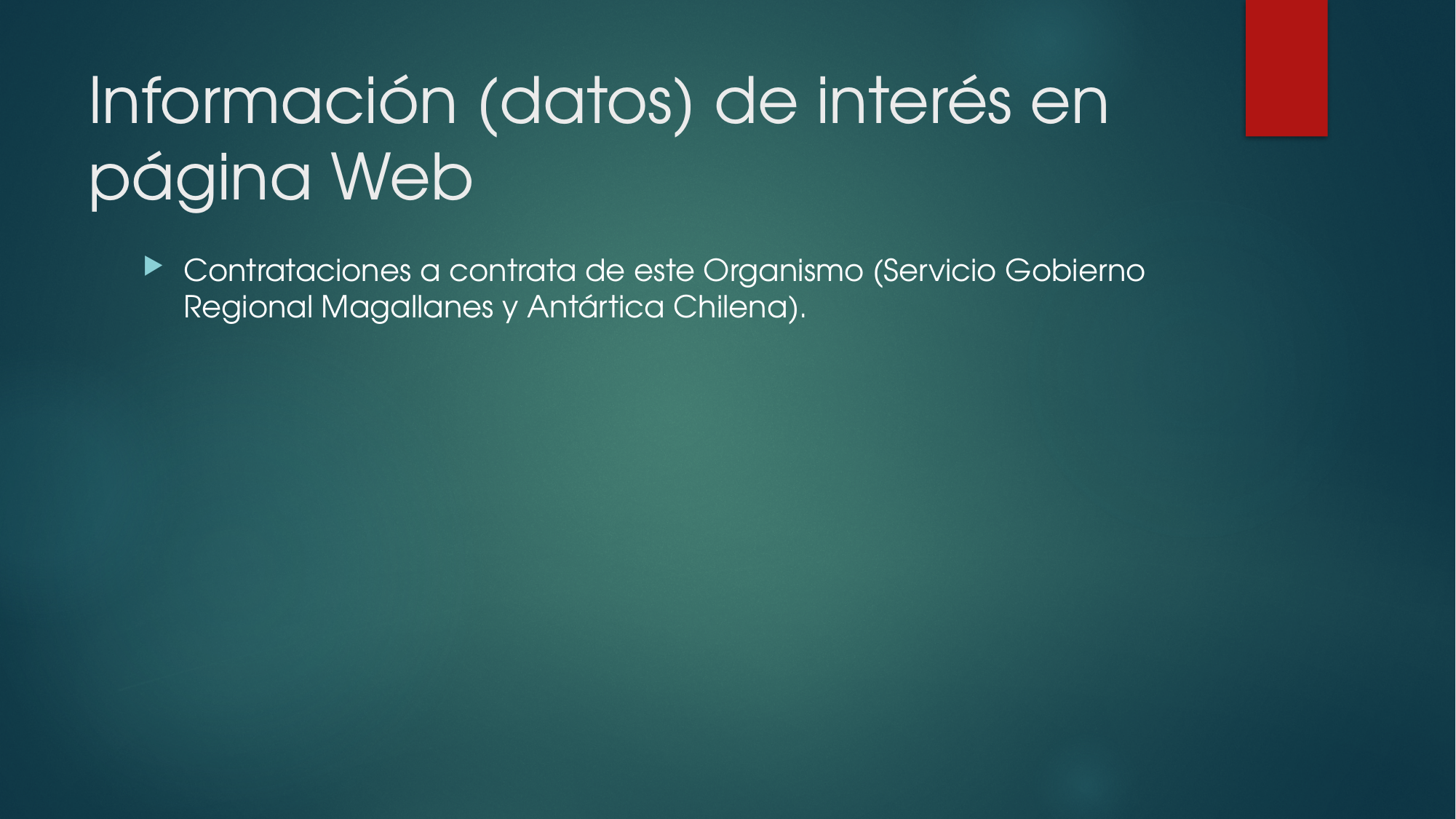

# Información (datos) de interés en página Web
Contrataciones a contrata de este Organismo (Servicio Gobierno Regional Magallanes y Antártica Chilena).